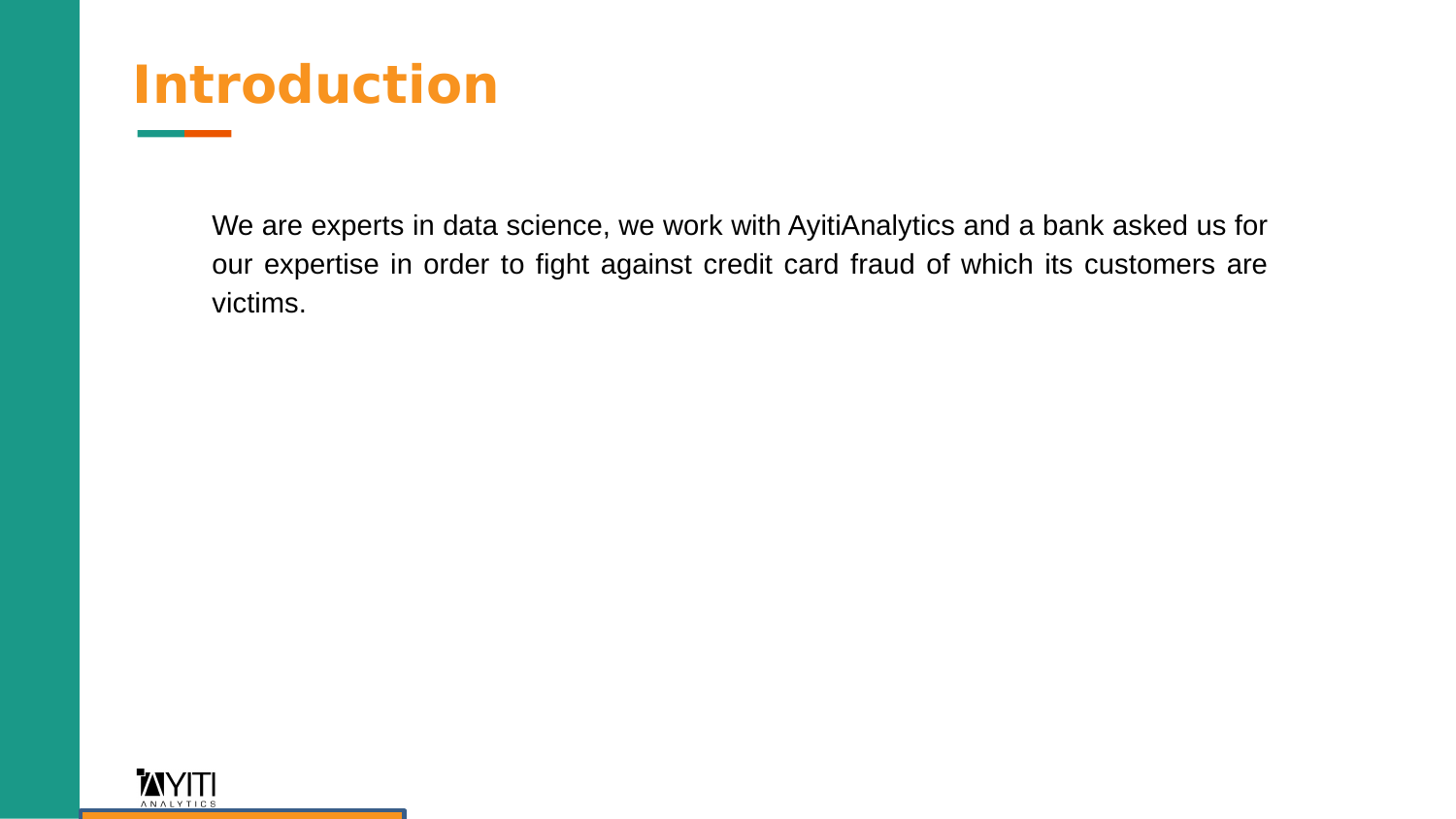

# Introduction
We are experts in data science, we work with AyitiAnalytics and a bank asked us for our expertise in order to fight against credit card fraud of which its customers are victims.